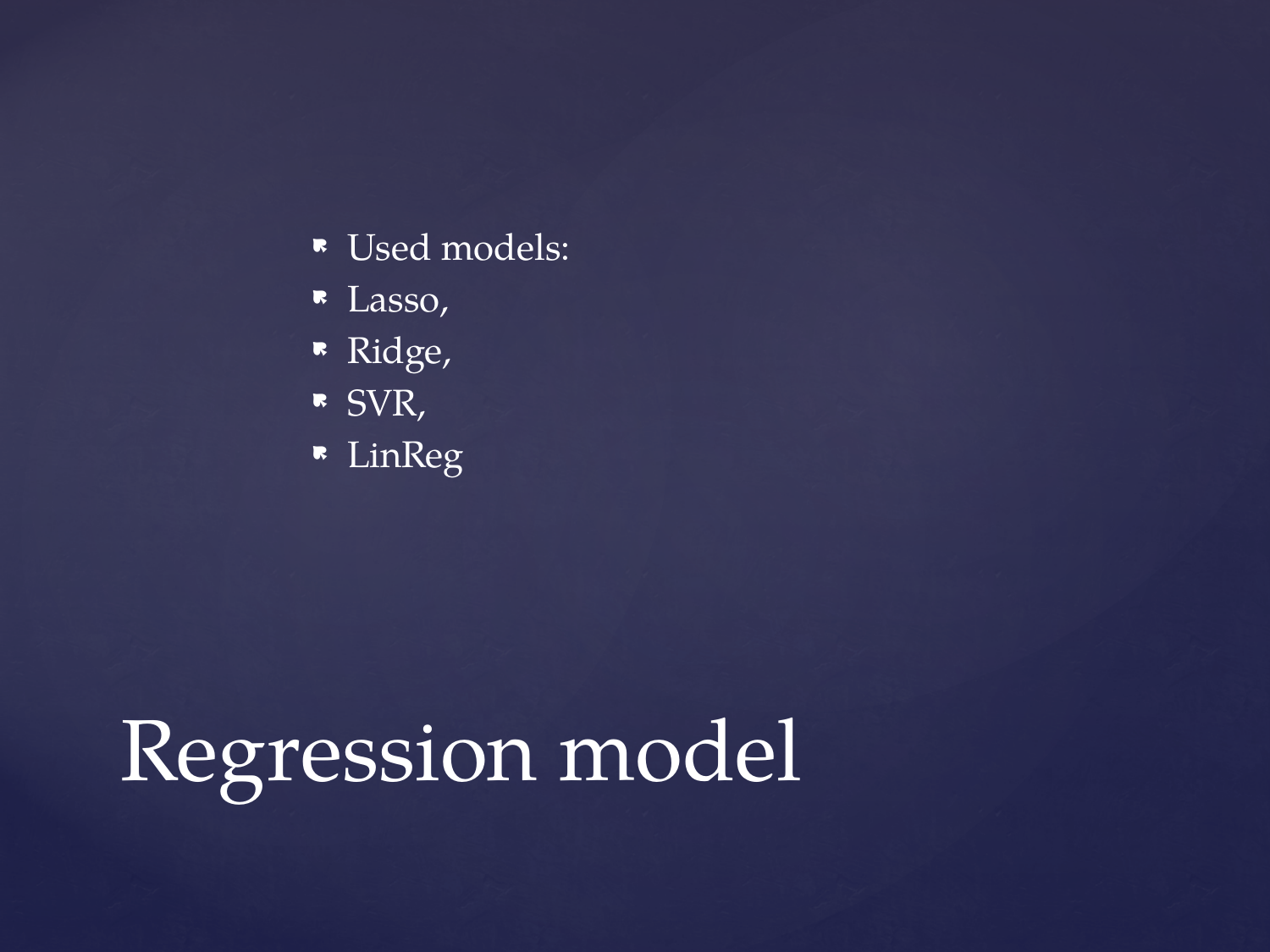

Used models:
Lasso,
Ridge,
SVR,
LinReg
# Regression model